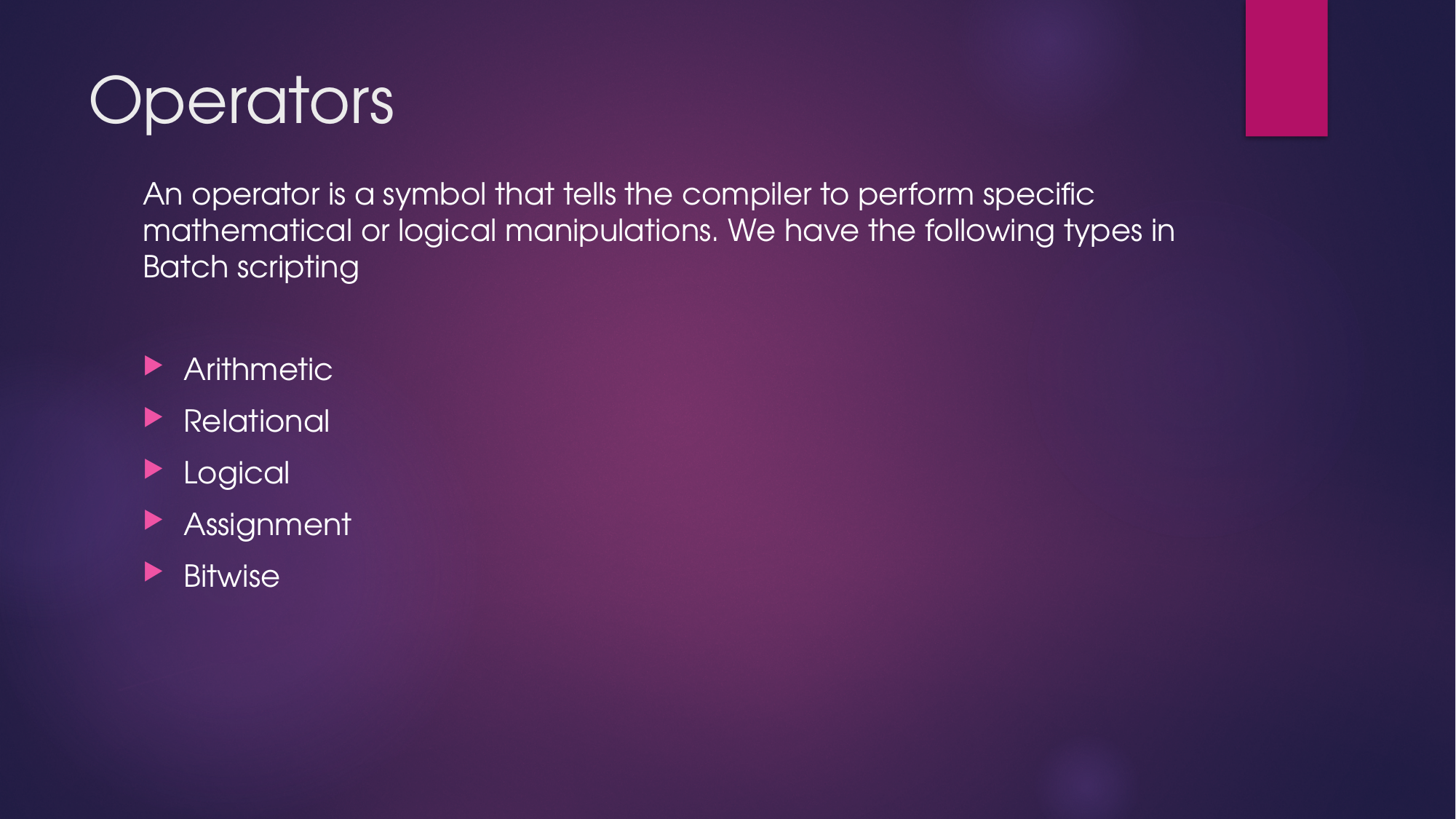

# Operators
An operator is a symbol that tells the compiler to perform specific mathematical or logical manipulations. We have the following types in Batch scripting

Arithmetic
Relational
Logical
Assignment
Bitwise